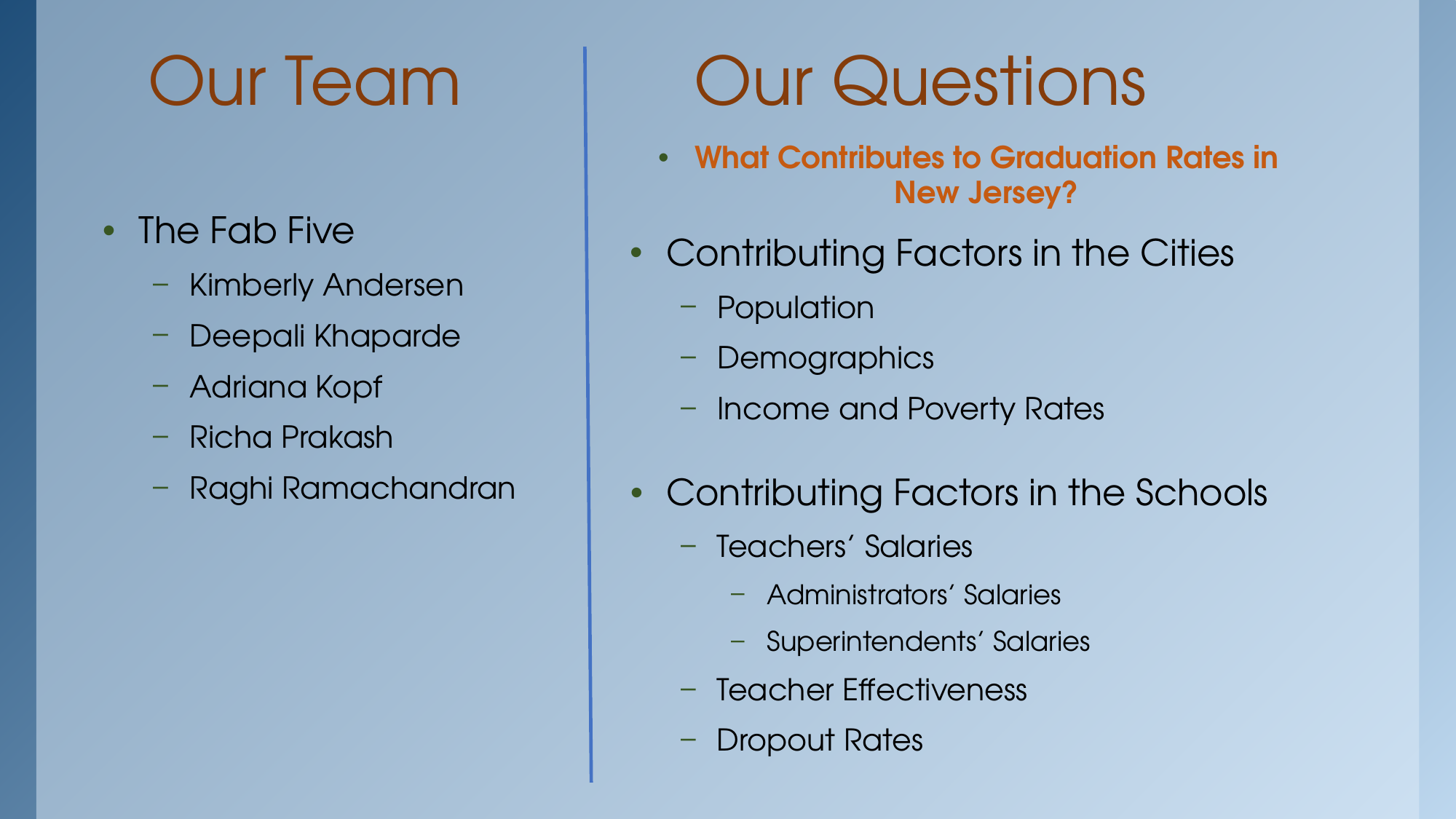

# Our Team
Our Questions
What Contributes to Graduation Rates in New Jersey?

The Fab Five
Kimberly Andersen
Deepali Khaparde
Adriana Kopf
Richa Prakash
Raghi Ramachandran

Contributing Factors in the Cities
Population
Demographics
Income and Poverty Rates
Contributing Factors in the Schools
Teachers’ Salaries
Administrators’ Salaries
Superintendents’ Salaries
Teacher Effectiveness
Dropout Rates